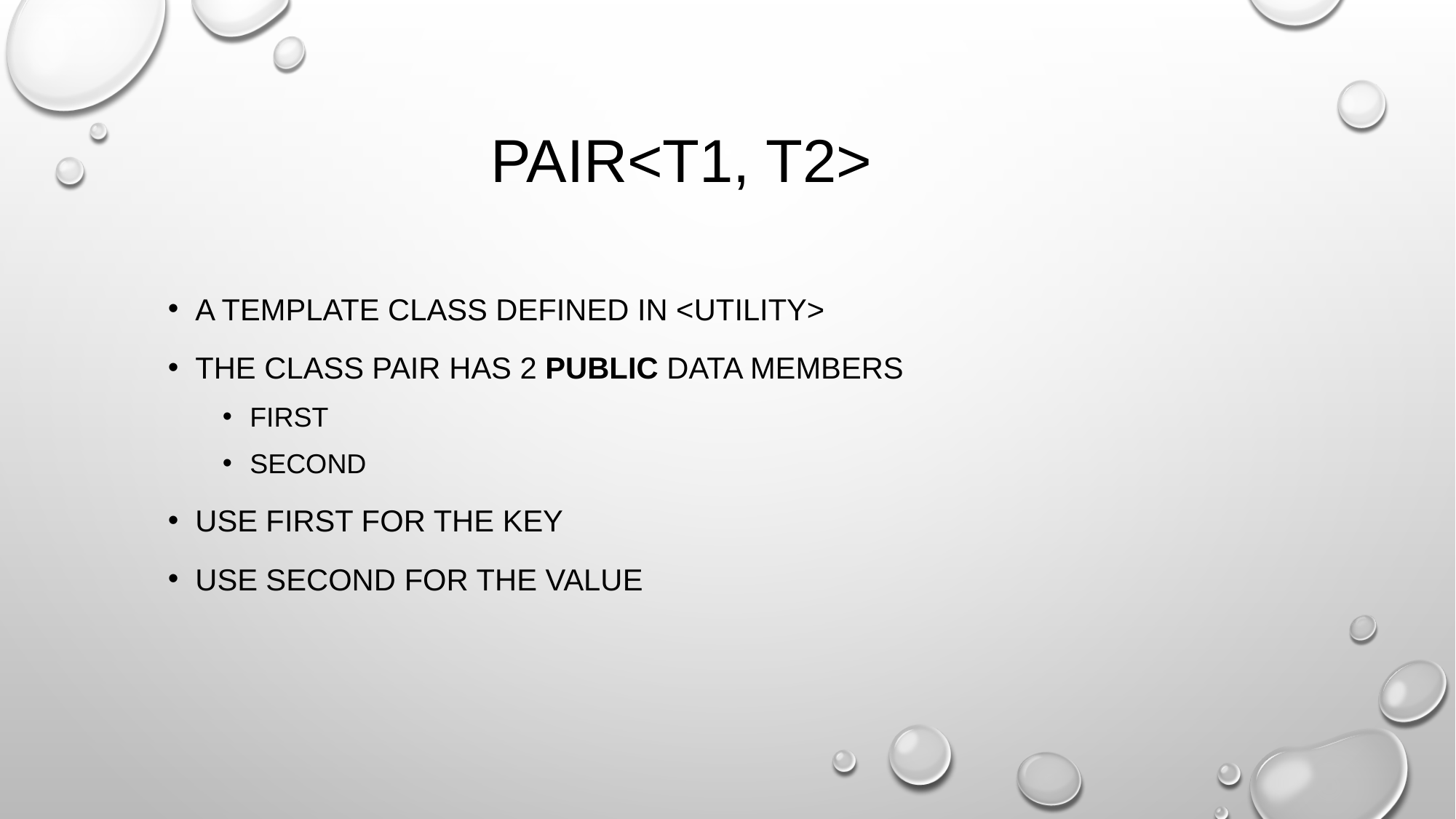

# Pair<T1, T2>
A template class defined in <utility>
The class pair has 2 public data members
First
Second
Use first for the key
Use second for the value